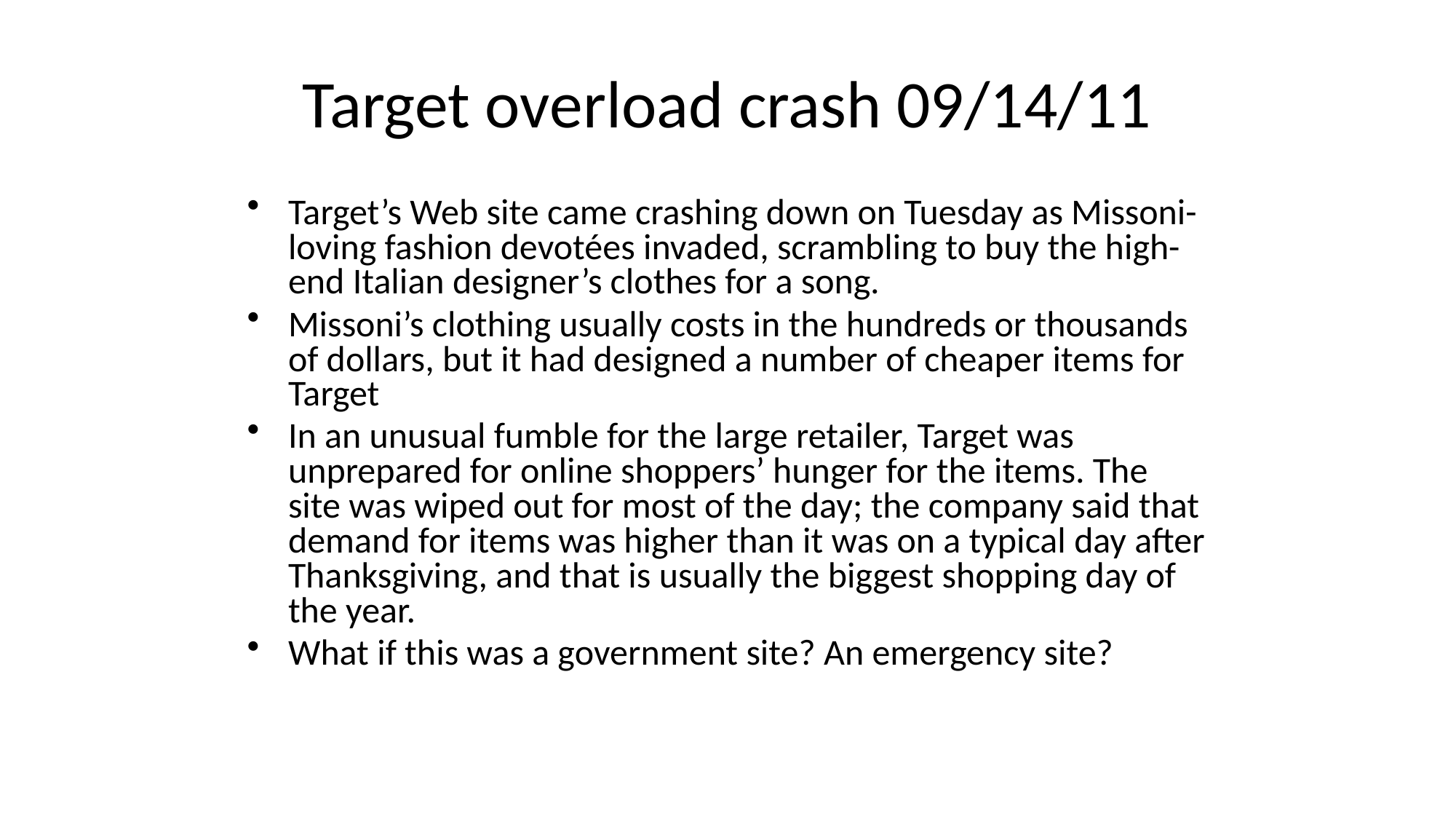

Target overload crash 09/14/11
Target’s Web site came crashing down on Tuesday as Missoni-loving fashion devotées invaded, scrambling to buy the high-end Italian designer’s clothes for a song.
Missoni’s clothing usually costs in the hundreds or thousands of dollars, but it had designed a number of cheaper items for Target
In an unusual fumble for the large retailer, Target was unprepared for online shoppers’ hunger for the items. The site was wiped out for most of the day; the company said that demand for items was higher than it was on a typical day after Thanksgiving, and that is usually the biggest shopping day of the year.
What if this was a government site? An emergency site?